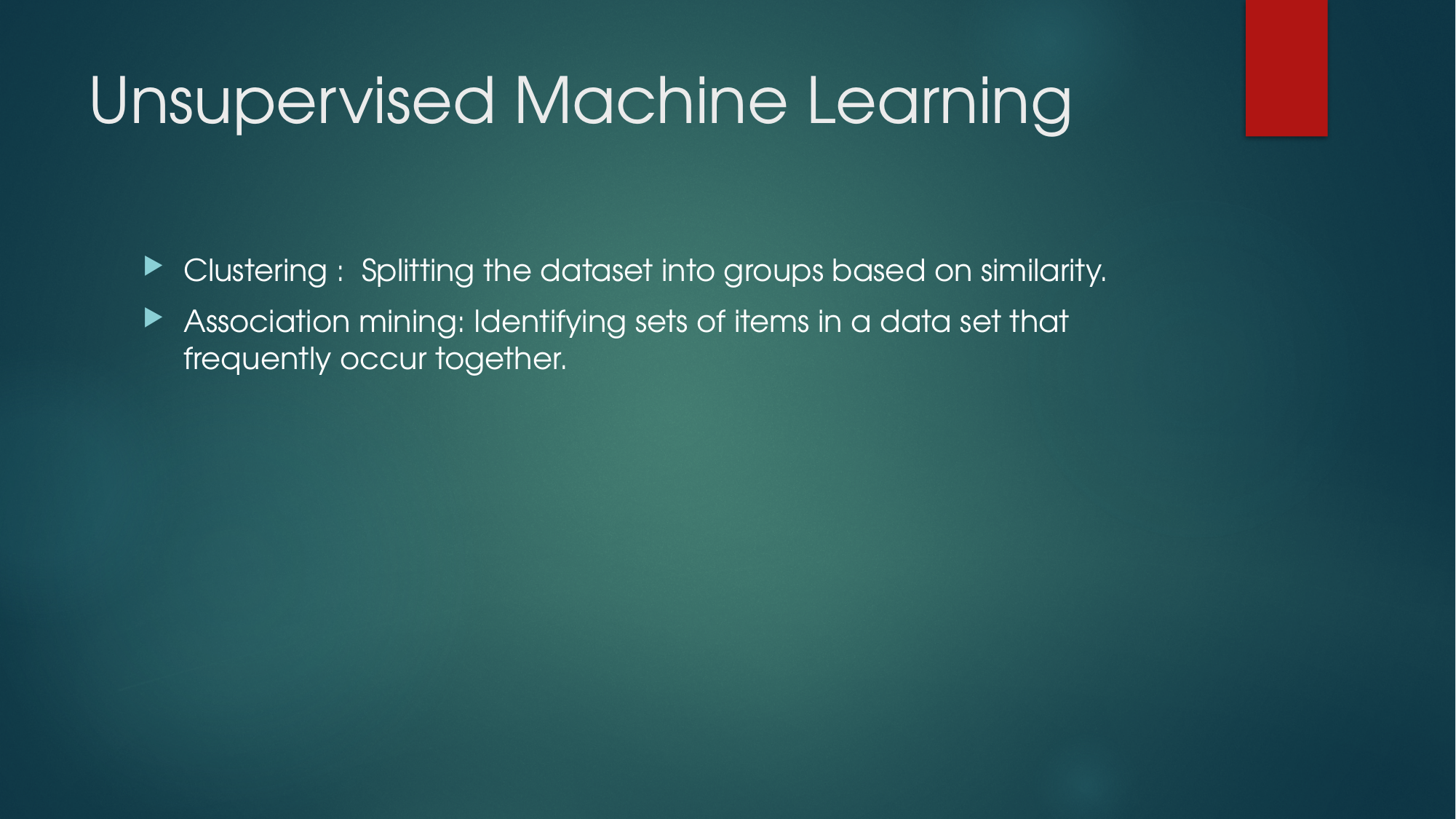

# Unsupervised Machine Learning
Clustering :  Splitting the dataset into groups based on similarity.
Association mining: Identifying sets of items in a data set that frequently occur together.